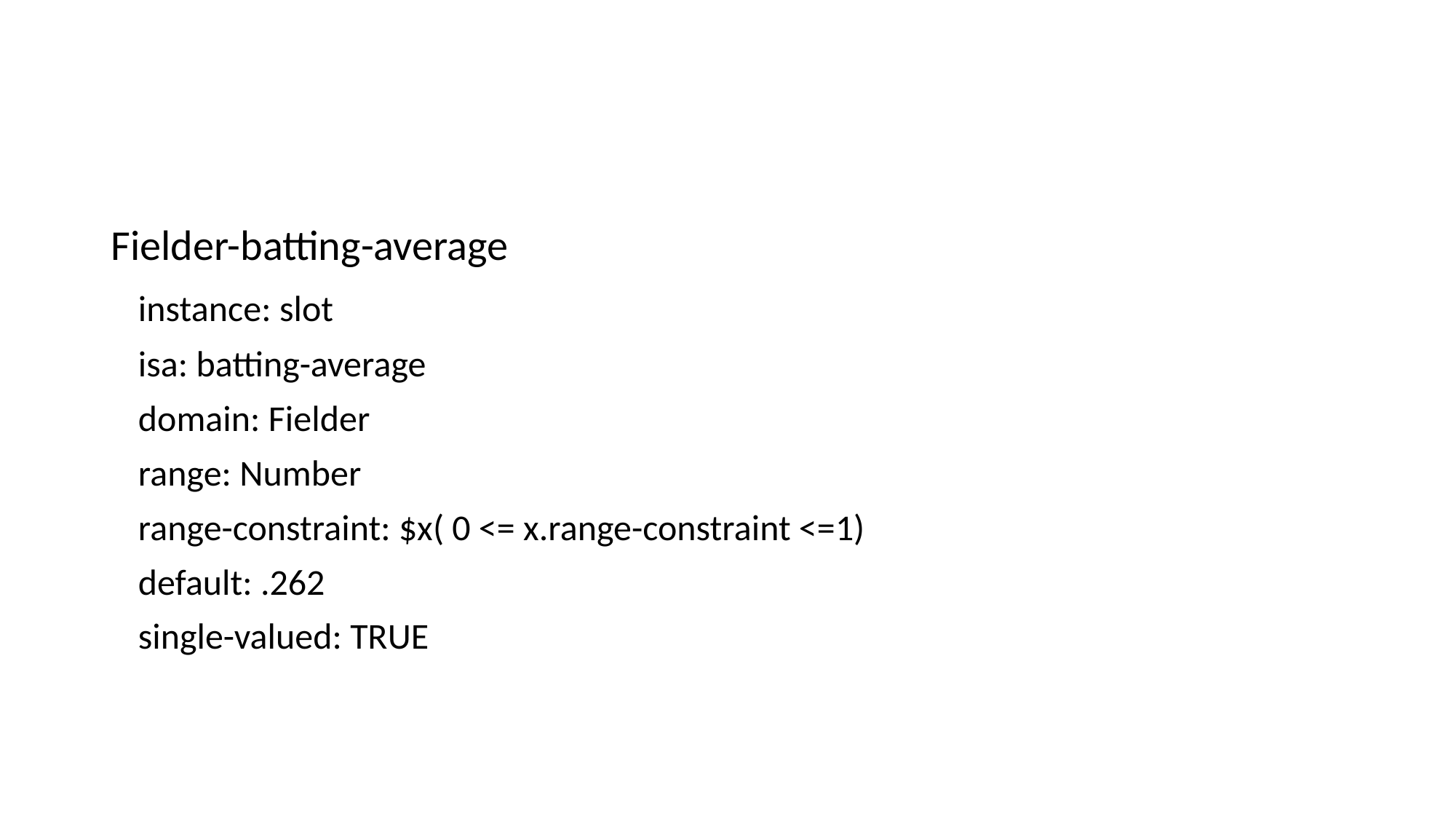

#
Fielder-batting-average
	instance: slot
	isa: batting-average
	domain: Fielder
	range: Number
	range-constraint: $x( 0 <= x.range-constraint <=1)
	default: .262
	single-valued: TRUE